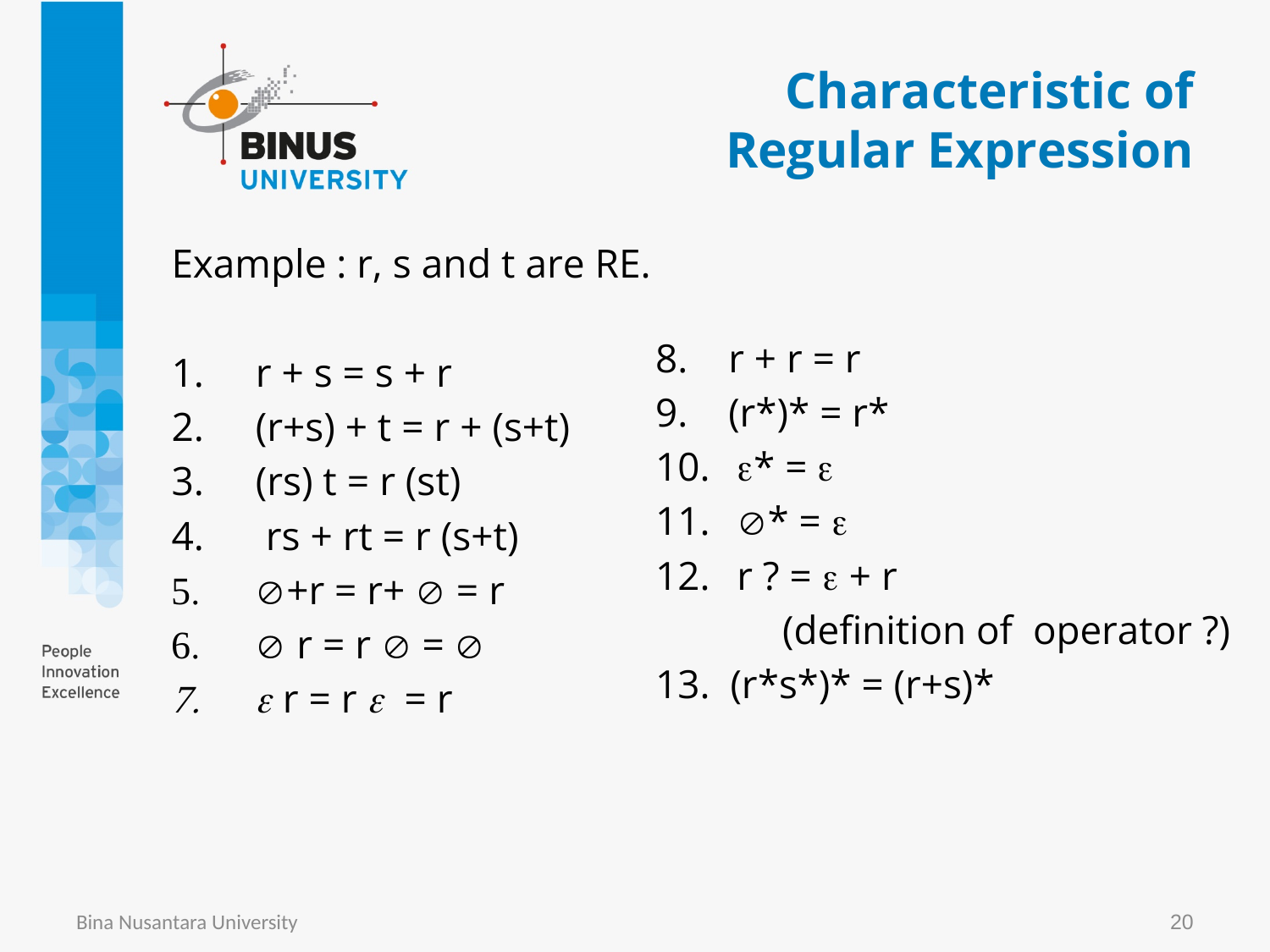

# Characteristic of Regular Expression
Example : r, s and t are RE.

r + s = s + r
(r+s) + t = r + (s+t)
(rs) t = r (st)
 rs + rt = r (s+t)
∅+r = r+ ∅ = r
∅ r = r ∅ = ∅
ε r = r ε  = r

8.    r + r = r
9.    (r*)* = r*
 ε* = ε
 ∅* = ε
 r ? = ε + r
	(definition of  operator ?)
13.  (r*s*)* = (r+s)*

Bina Nusantara University
20